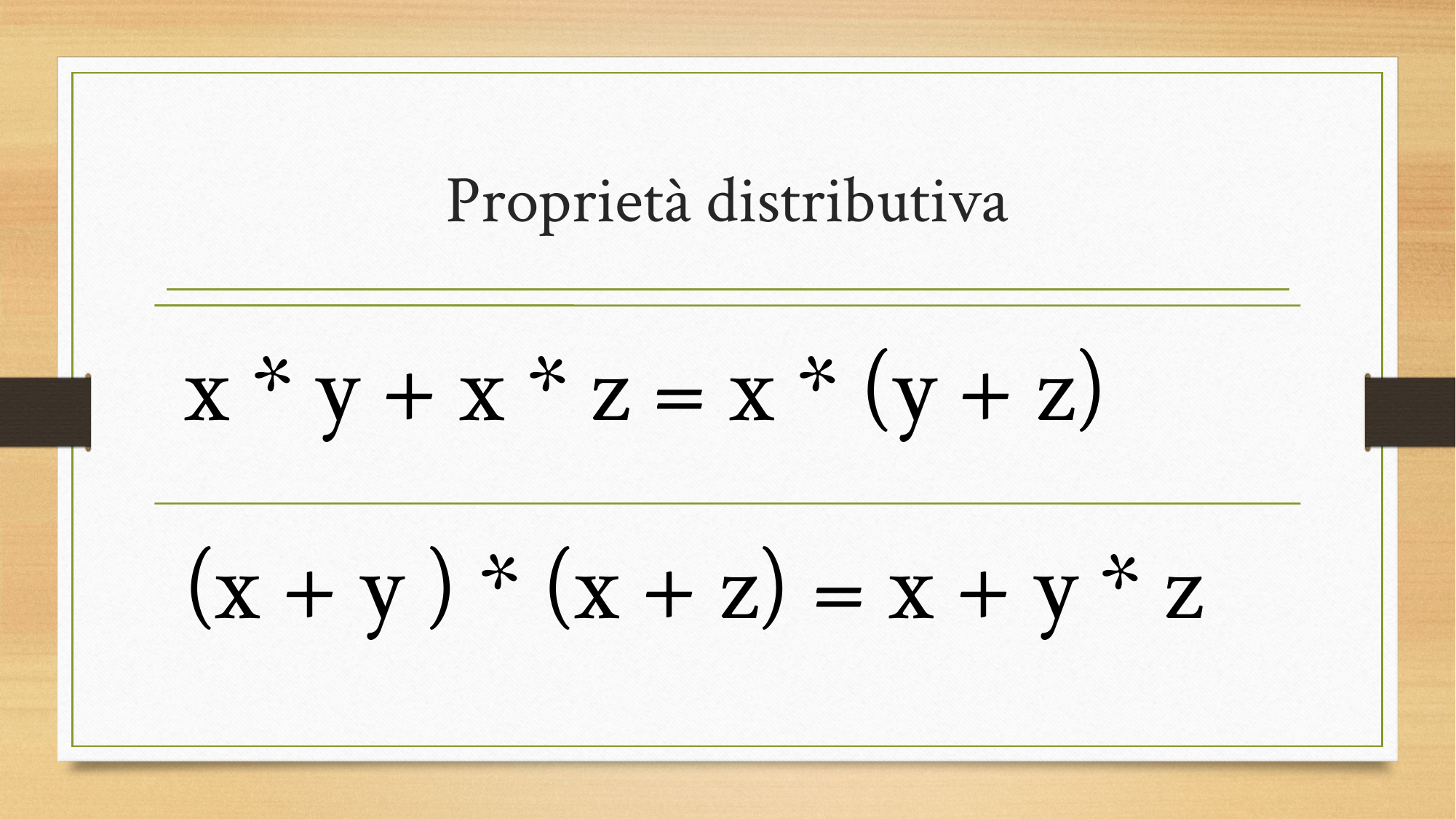

# Proprietà distributiva
x * y + x * z = x * (y + z)
(x + y ) * (x + z) = x + y * z